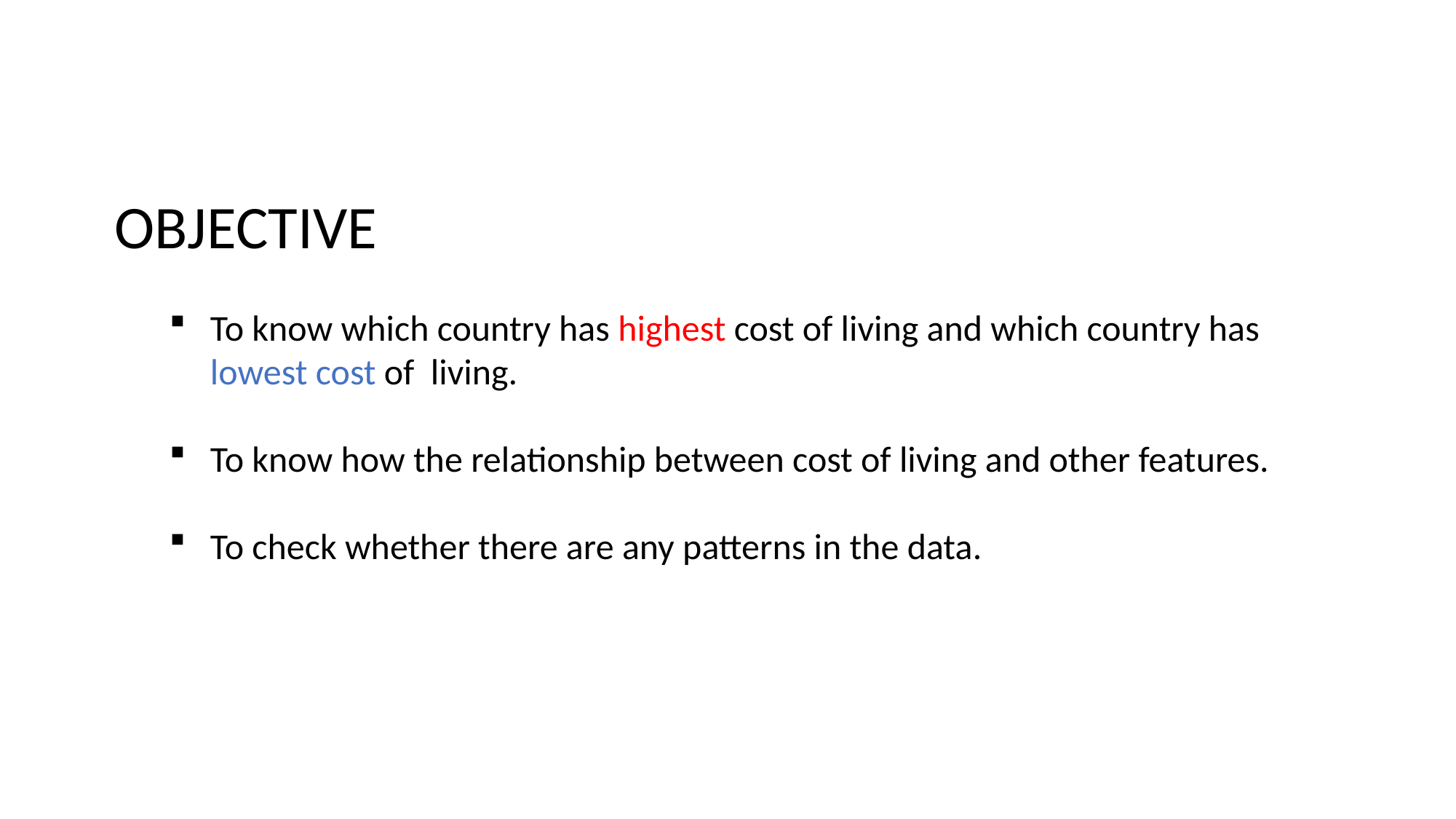

OBJECTIVE

To know which country has highest cost of living and which country has lowest cost of  living.

To know how the relationship between cost of living and other features.

To check whether there are any patterns in the data.